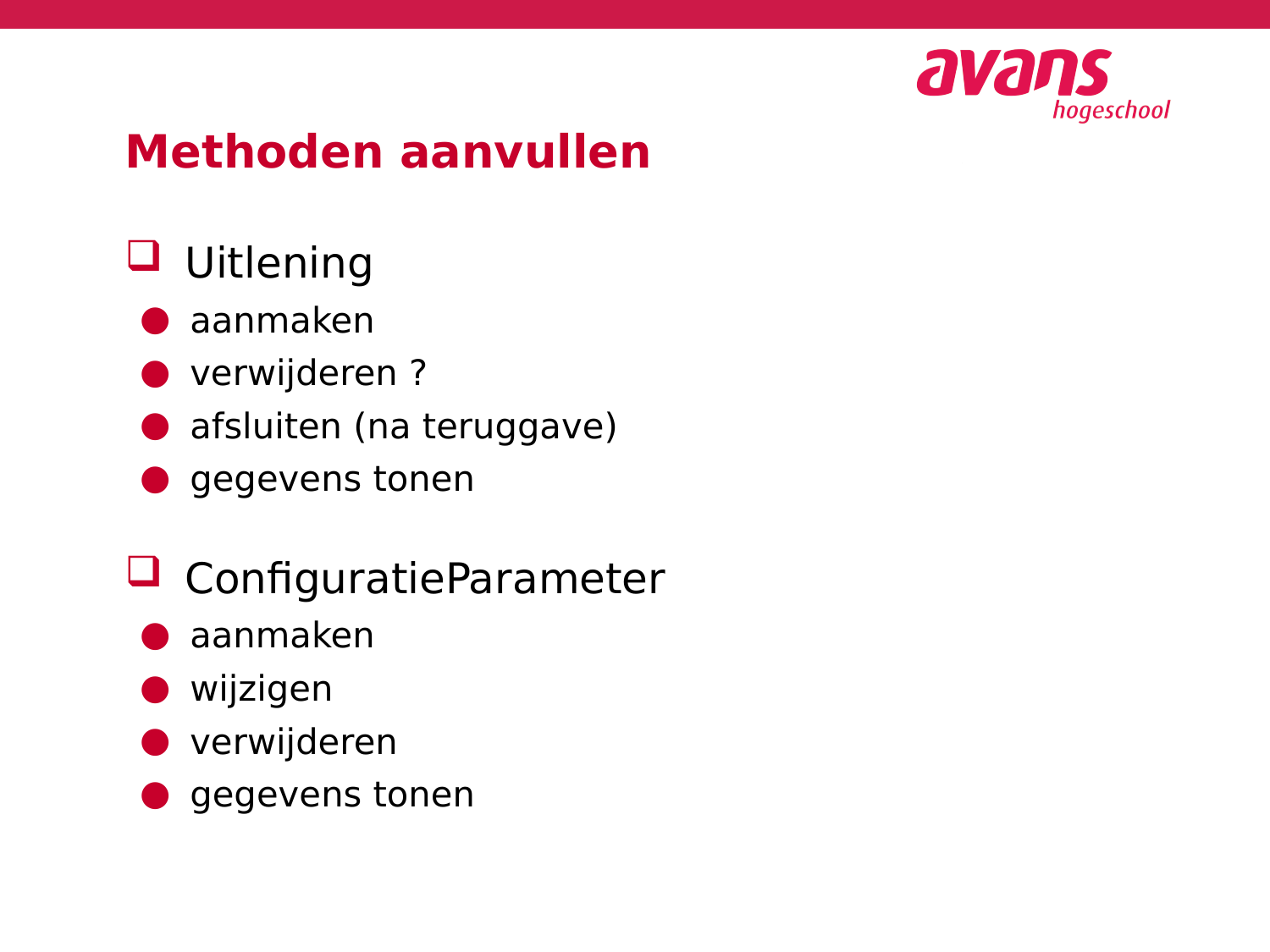

# Methoden aanvullen
Uitlening
aanmaken
verwijderen ?
afsluiten (na teruggave)
gegevens tonen
ConfiguratieParameter
aanmaken
wijzigen
verwijderen
gegevens tonen